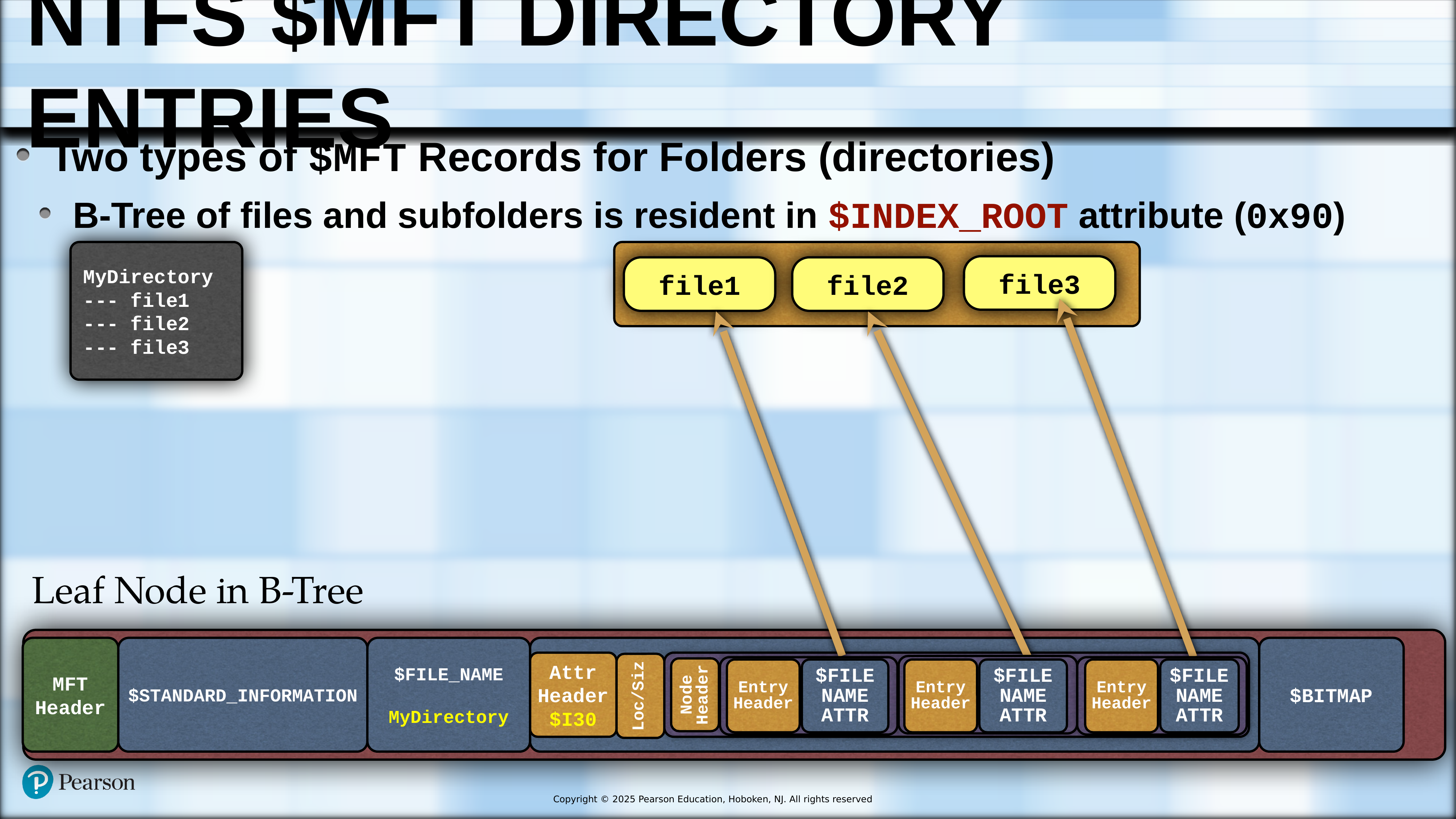

# NTFS $MFT Directory Entries
Two types of $MFT Records for Folders (directories)
B-Tree of files and subfolders is resident in $INDEX_ROOT attribute (0x90)
MyDirectory
--- file1
--- file2
--- file3

file3
file1
file2

Leaf Node in B-Tree
 MFT Directory Record
MFT Header
$STANDARD_INFORMATION
$FILE_NAME

MyDirectory
 $INDEX_ROOT
$BITMAP
Attr
Header
$I30
Content
Node Entry
Node Entry
Node Entry
Entry Header
$FILE
NAME
ATTR
Entry Header
$FILE
NAME
ATTR
Entry Header
$FILE
NAME
ATTR
Node Header
Loc/Siz